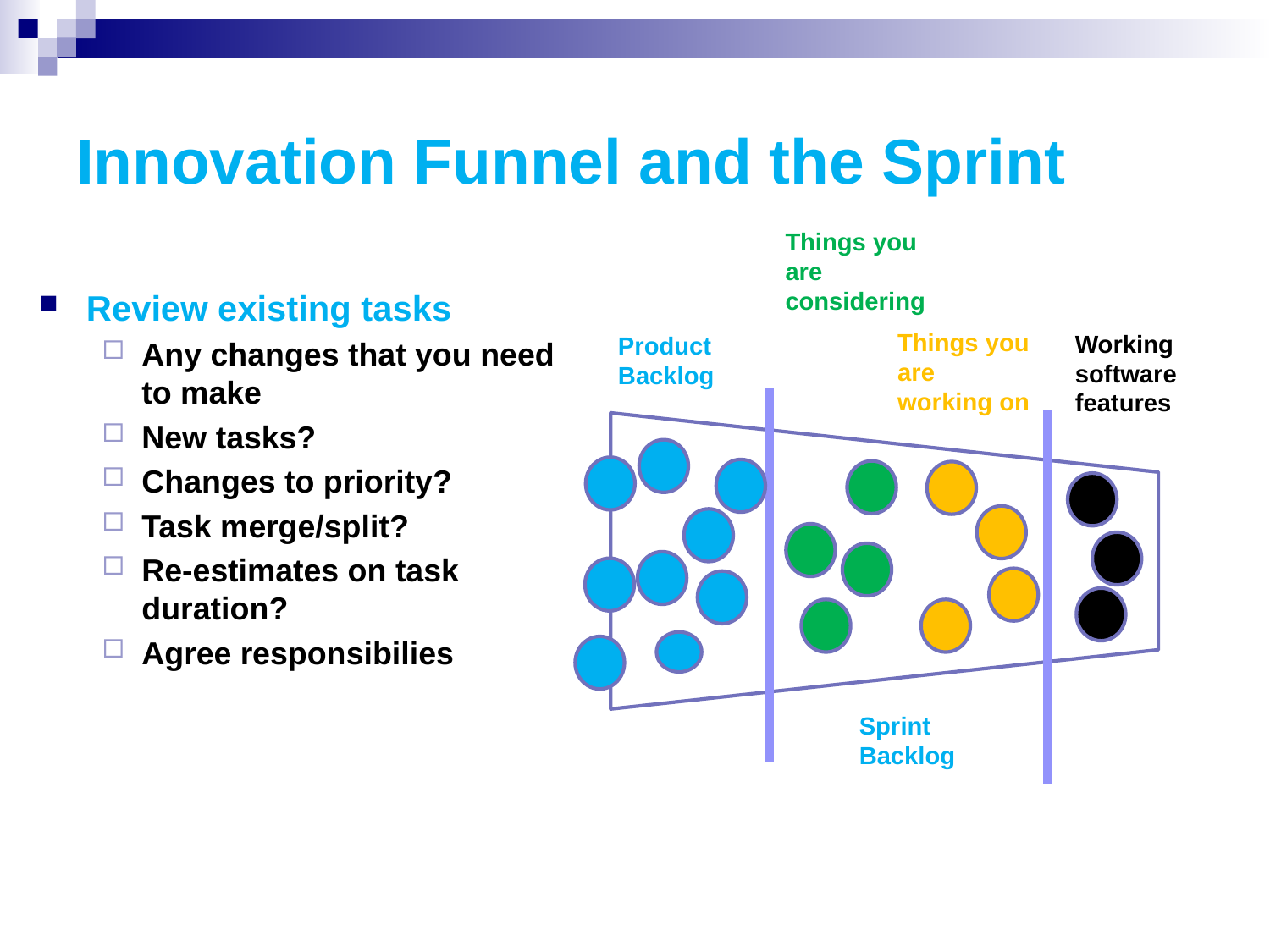

# Innovation Funnel and the Sprint
Things you are considering
Review existing tasks
Any changes that you need to make
New tasks?
Changes to priority?
Task merge/split?
Re-estimates on task duration?
Agree responsibilies

Things you are working on
Working software features
Product
Backlog

Sprint
Backlog